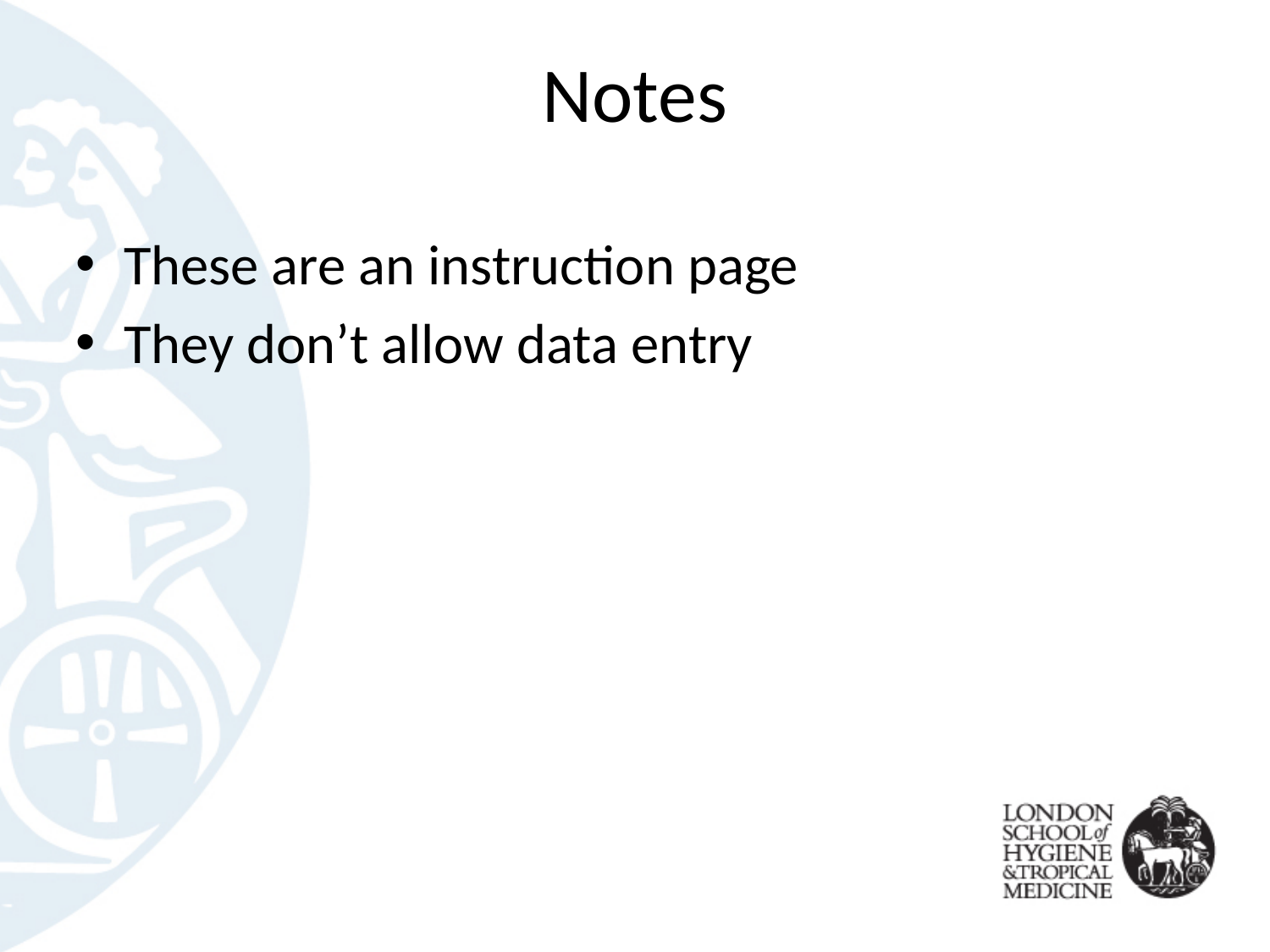

# Notes
These are an instruction page
They don’t allow data entry